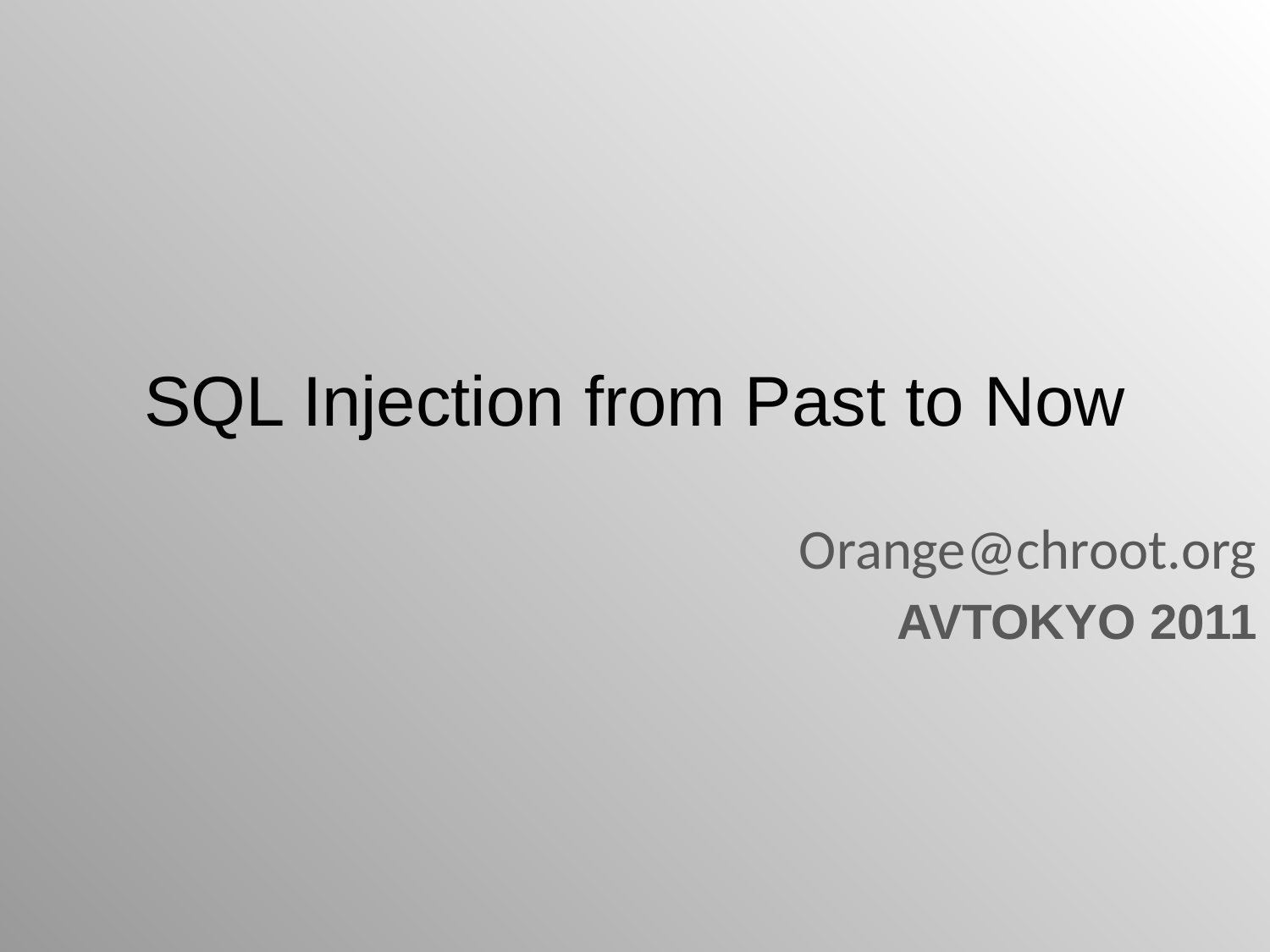

# SQL Injection from Past to Now
Orange@chroot.org
AVTOKYO 2011